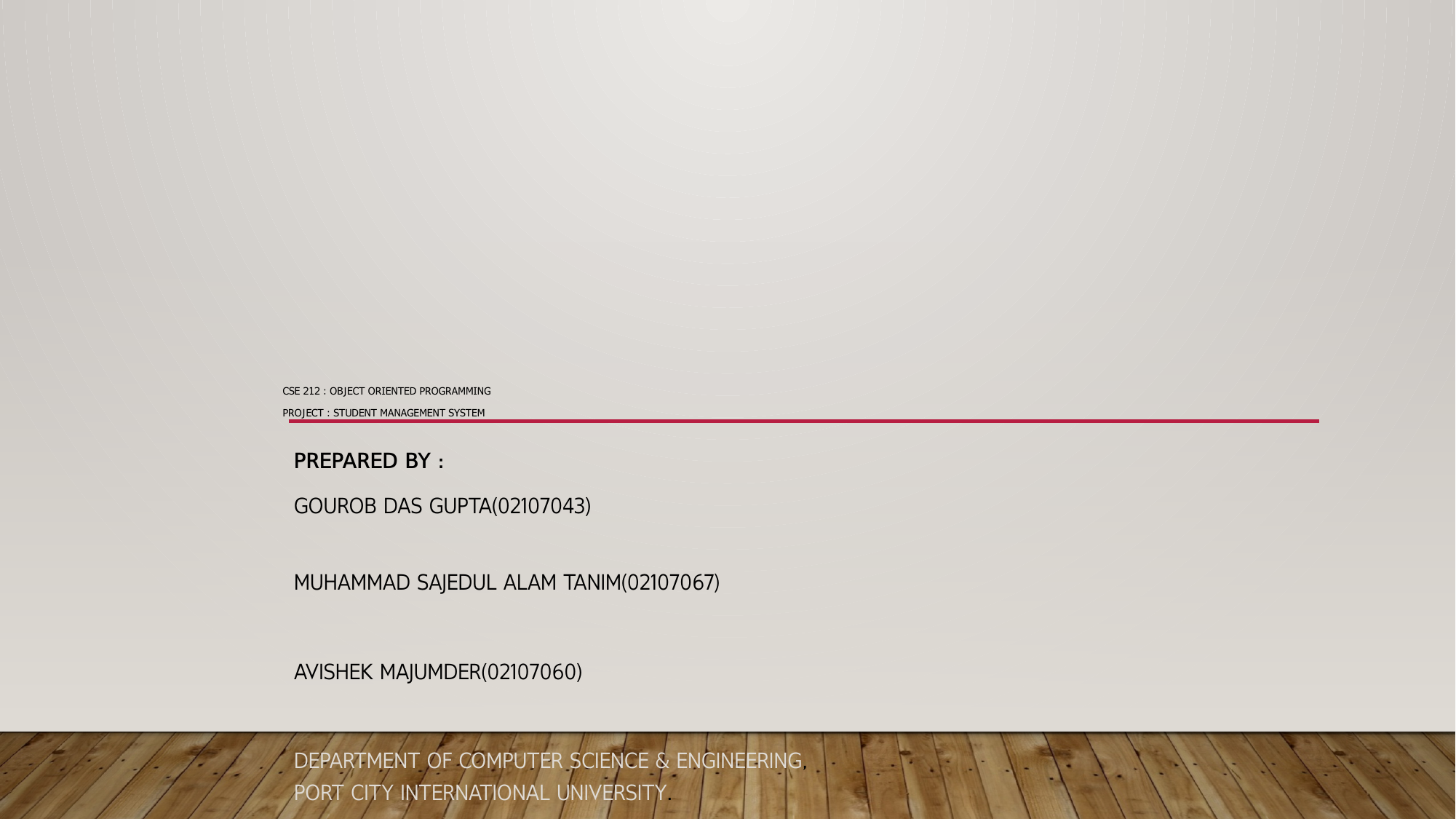

# CSE 212 : OBJECT ORIENTED PROGRAMMING PROJECT : STUDENT MANAGEMENT SYSTEM
Prepared By :
Gourob Das Gupta(02107043)
Muhammad Sajedul Alam Tanim(02107067)

Avishek Majumder(02107060)

Department Of Computer Science & Engineering,
Port City International University.